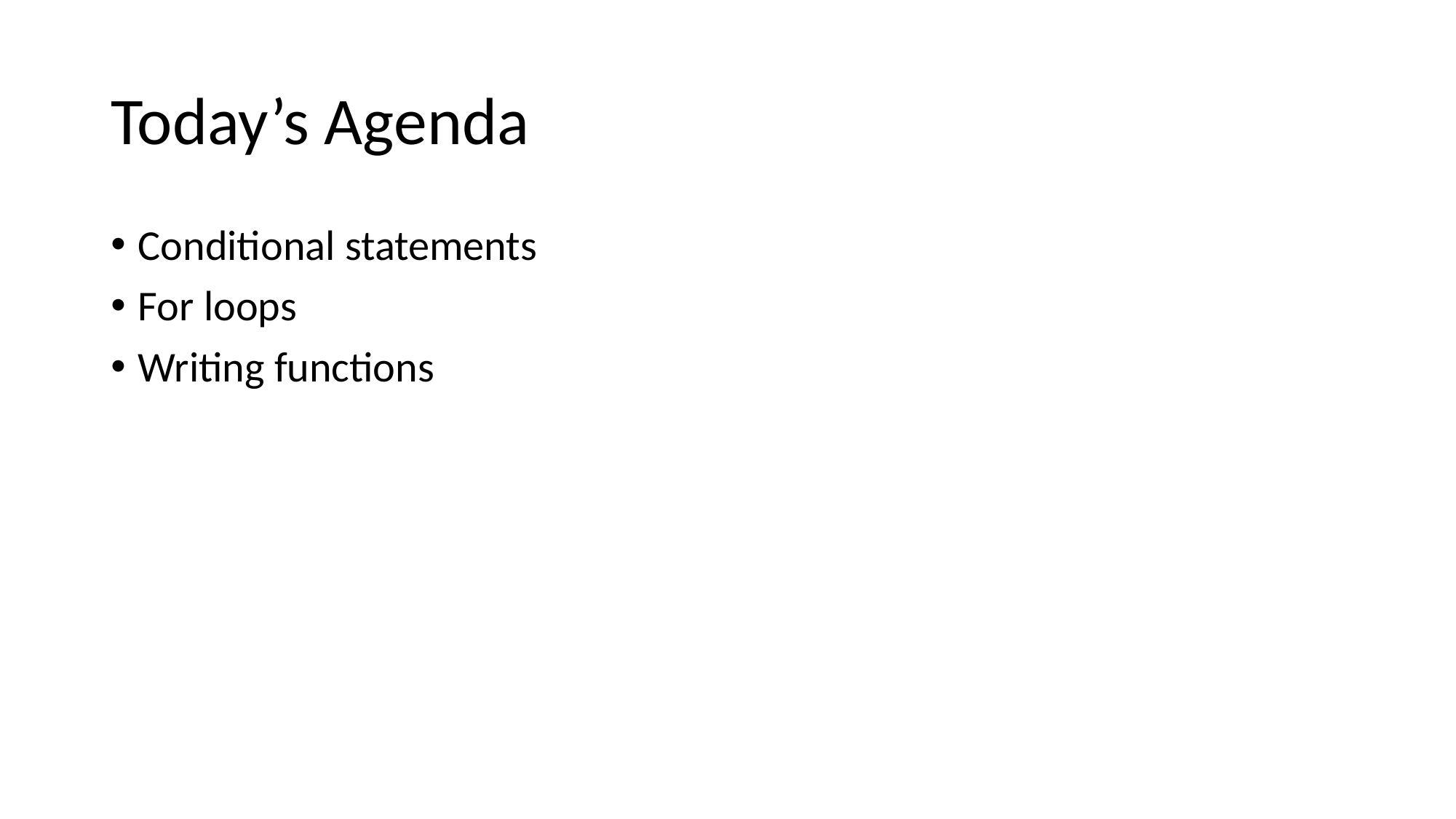

# Today’s Agenda
Conditional statements
For loops
Writing functions